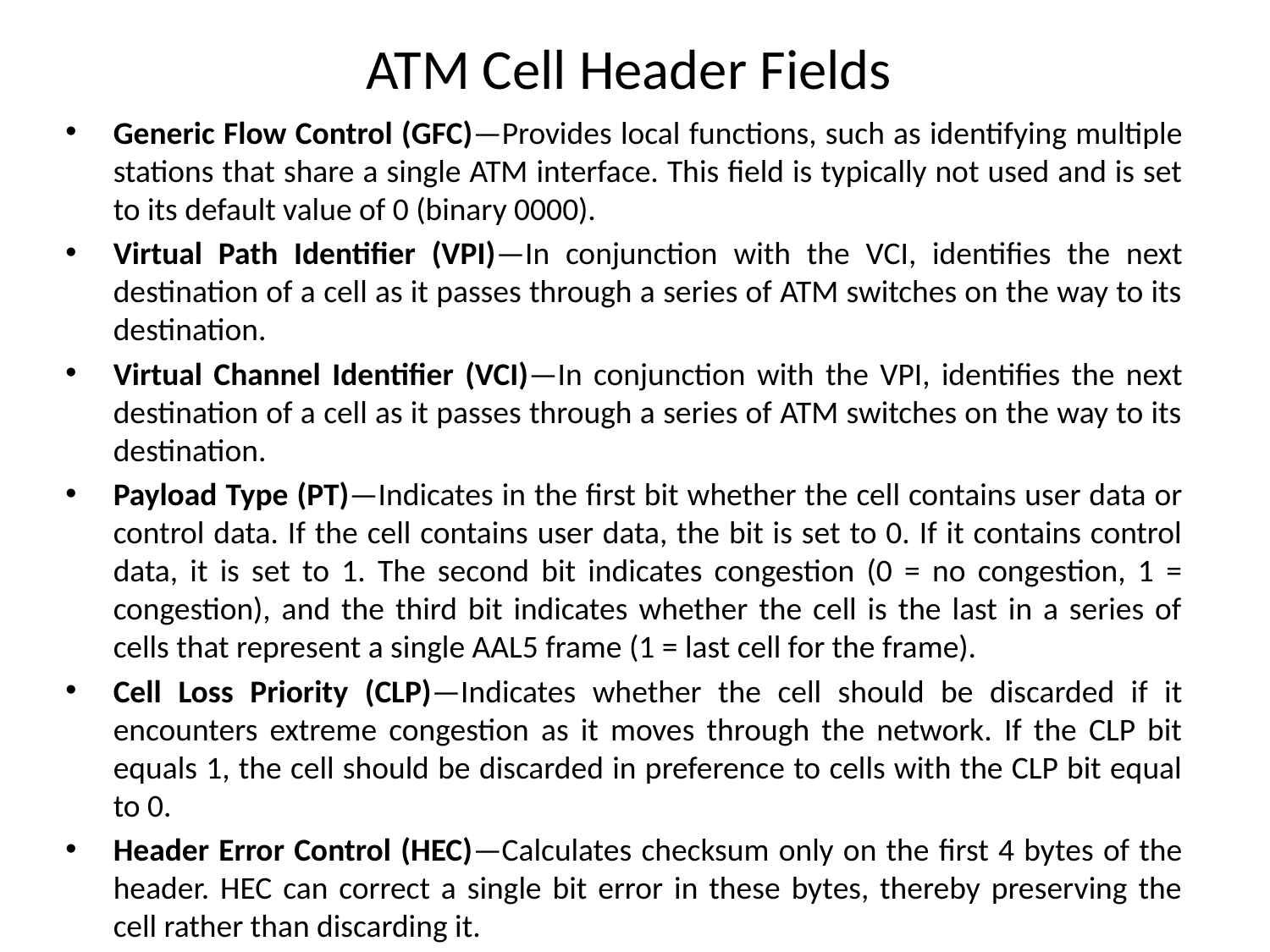

# ATM Cell Header Fields
Generic Flow Control (GFC)—Provides local functions, such as identifying multiple stations that share a single ATM interface. This field is typically not used and is set to its default value of 0 (binary 0000).
Virtual Path Identifier (VPI)—In conjunction with the VCI, identifies the next destination of a cell as it passes through a series of ATM switches on the way to its destination.
Virtual Channel Identifier (VCI)—In conjunction with the VPI, identifies the next destination of a cell as it passes through a series of ATM switches on the way to its destination.
Payload Type (PT)—Indicates in the first bit whether the cell contains user data or control data. If the cell contains user data, the bit is set to 0. If it contains control data, it is set to 1. The second bit indicates congestion (0 = no congestion, 1 = congestion), and the third bit indicates whether the cell is the last in a series of cells that represent a single AAL5 frame (1 = last cell for the frame).
Cell Loss Priority (CLP)—Indicates whether the cell should be discarded if it encounters extreme congestion as it moves through the network. If the CLP bit equals 1, the cell should be discarded in preference to cells with the CLP bit equal to 0.
Header Error Control (HEC)—Calculates checksum only on the first 4 bytes of the header. HEC can correct a single bit error in these bytes, thereby preserving the cell rather than discarding it.